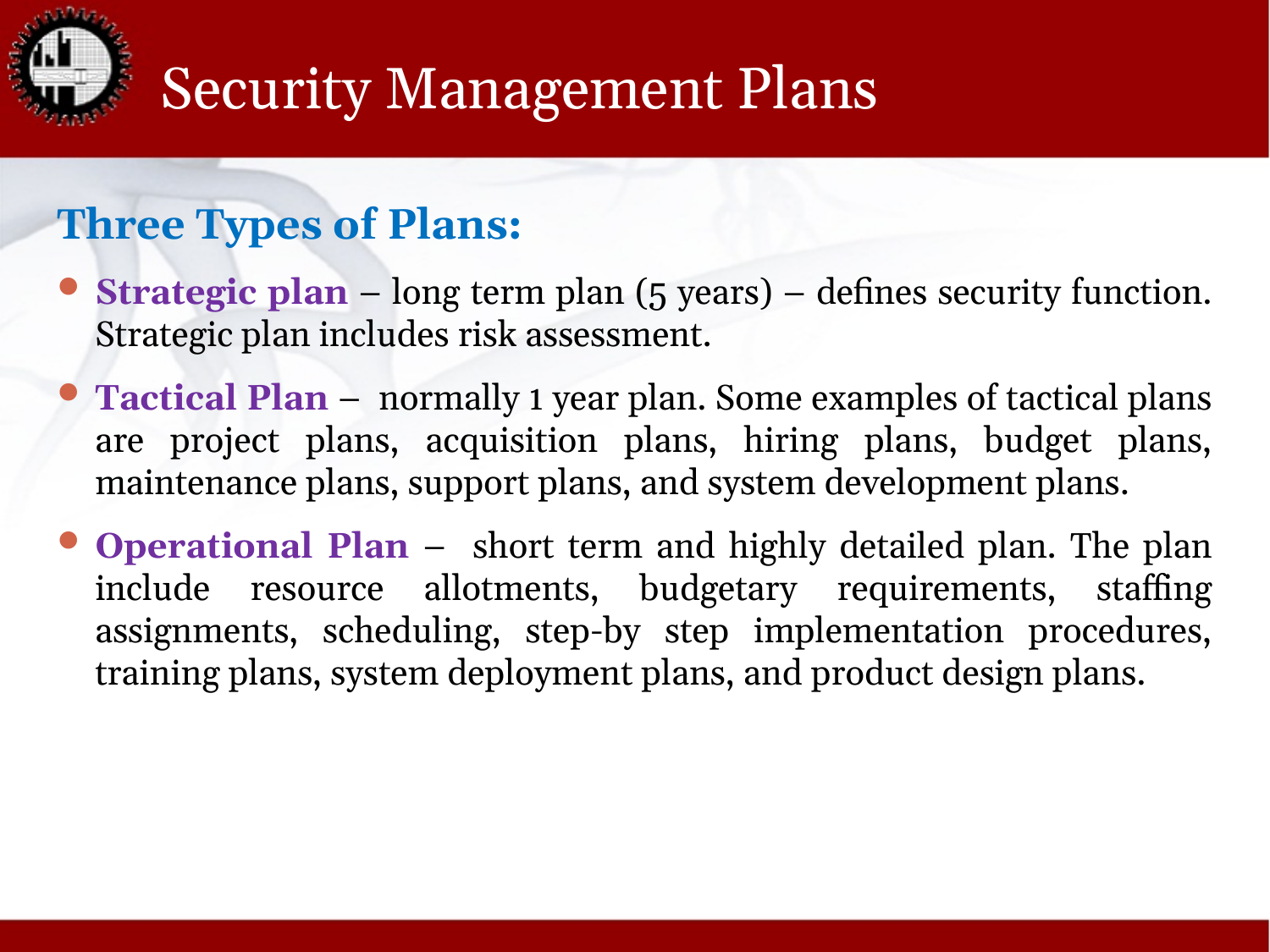

# Security Management Plans
Three Types of Plans:
Strategic plan – long term plan (5 years) – defines security function. Strategic plan includes risk assessment.
Tactical Plan –  normally 1 year plan. Some examples of tactical plans are project plans, acquisition plans, hiring plans, budget plans, maintenance plans, support plans, and system development plans.
Operational Plan –  short term and highly detailed plan. The plan include resource allotments, budgetary requirements, staffing assignments, scheduling, step-by step implementation procedures, training plans, system deployment plans, and product design plans.